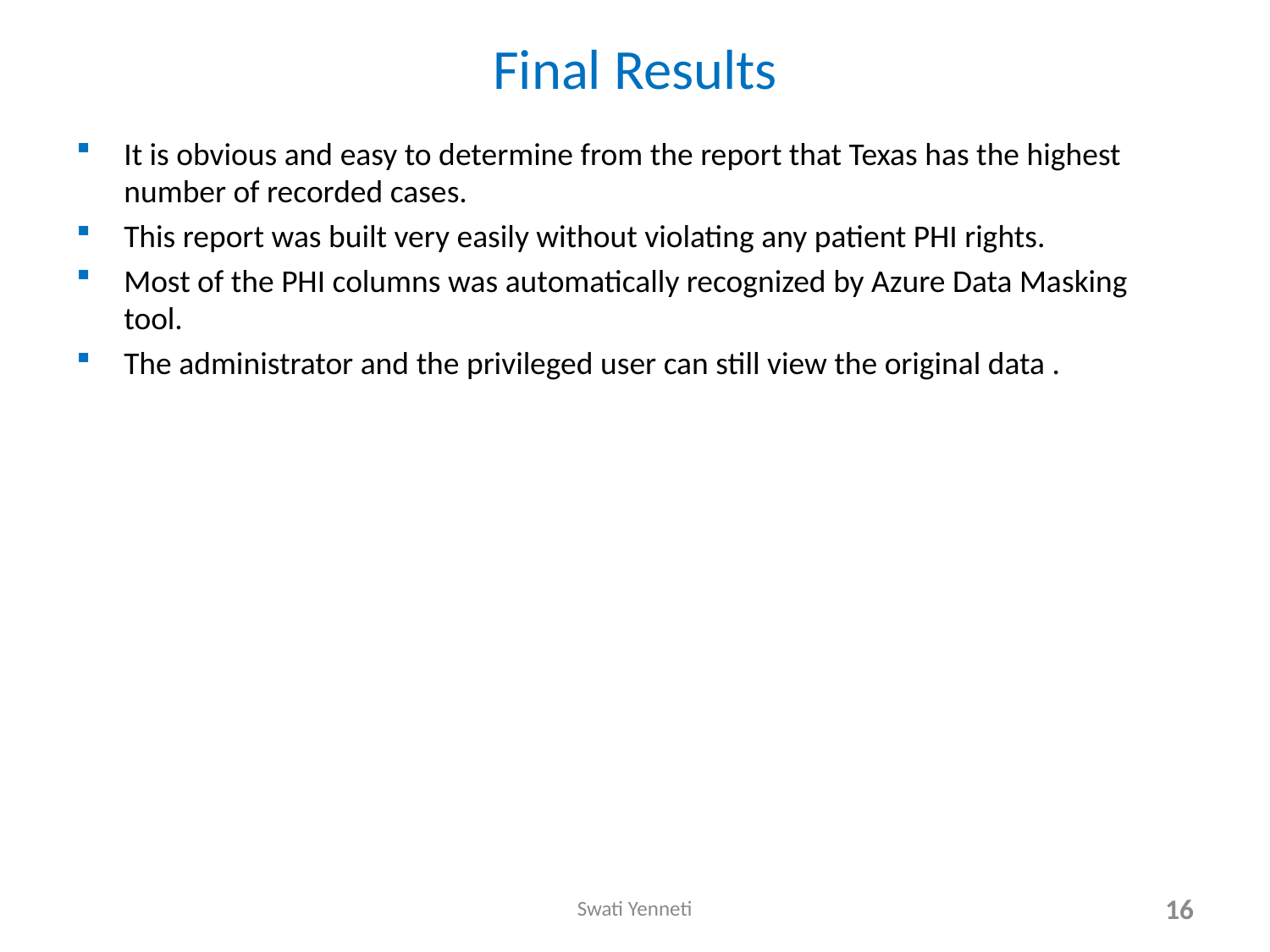

# Final Results
It is obvious and easy to determine from the report that Texas has the highest number of recorded cases.
This report was built very easily without violating any patient PHI rights.
Most of the PHI columns was automatically recognized by Azure Data Masking tool.
The administrator and the privileged user can still view the original data .
Swati Yenneti
16